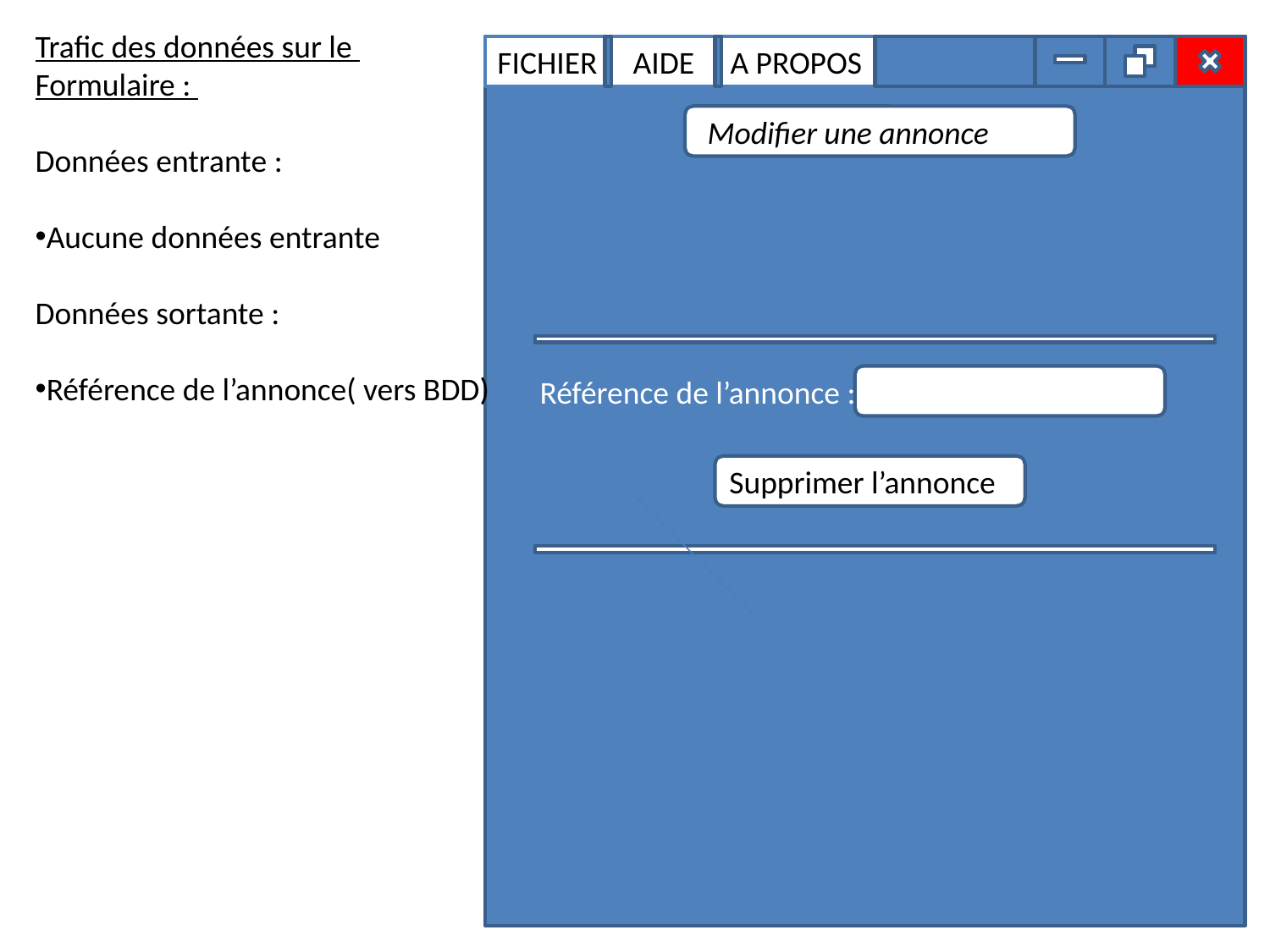

Trafic des données sur le
Formulaire :

Données entrante :

Aucune données entrante

Données sortante :

Référence de l’annonce( vers BDD)

FICHIER     AIDE     A PROPOS

Modifier une annonce

Référence de l’annonce :

Supprimer l’annonce